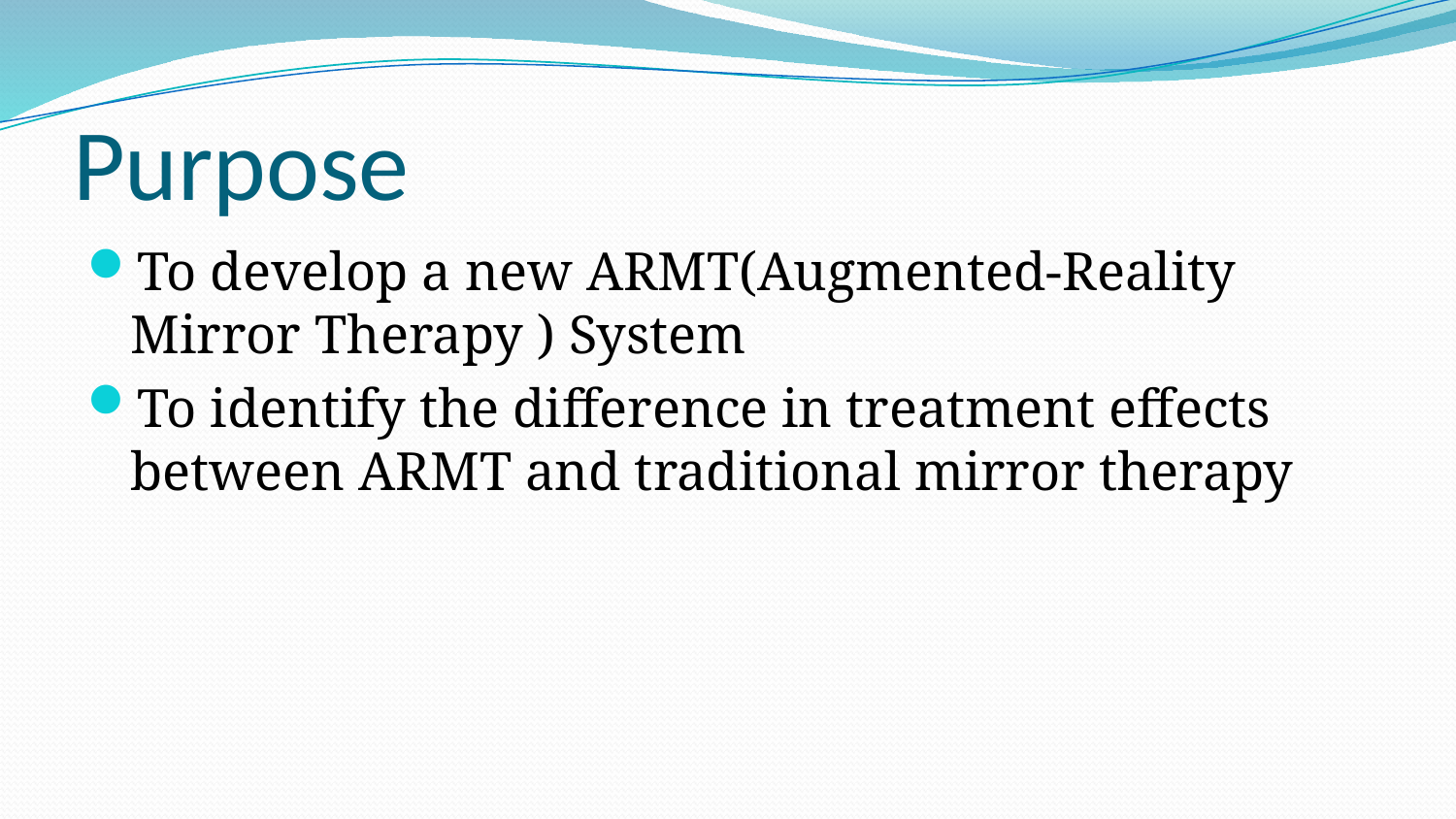

# Purpose
To develop a new ARMT(Augmented-Reality Mirror Therapy ) System
To identify the difference in treatment effects between ARMT and traditional mirror therapy